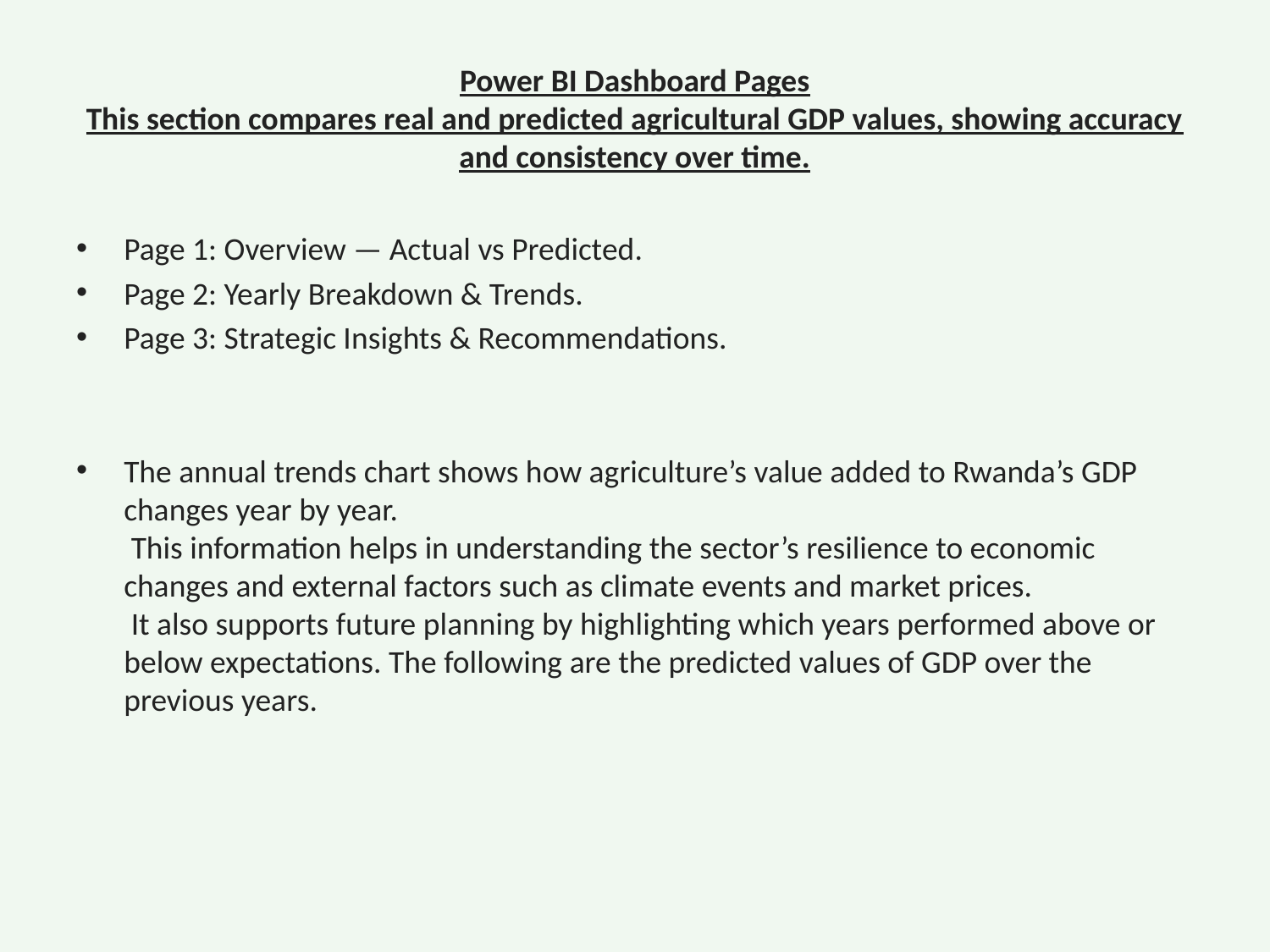

# Power BI Dashboard Pages
This section compares real and predicted agricultural GDP values, showing accuracy and consistency over time.
Page 1: Overview — Actual vs Predicted.
Page 2: Yearly Breakdown & Trends.
Page 3: Strategic Insights & Recommendations.

The annual trends chart shows how agriculture’s value added to Rwanda’s GDP changes year by year.
 This information helps in understanding the sector’s resilience to economic changes and external factors such as climate events and market prices.
 It also supports future planning by highlighting which years performed above or below expectations. The following are the predicted values of GDP over the previous years.